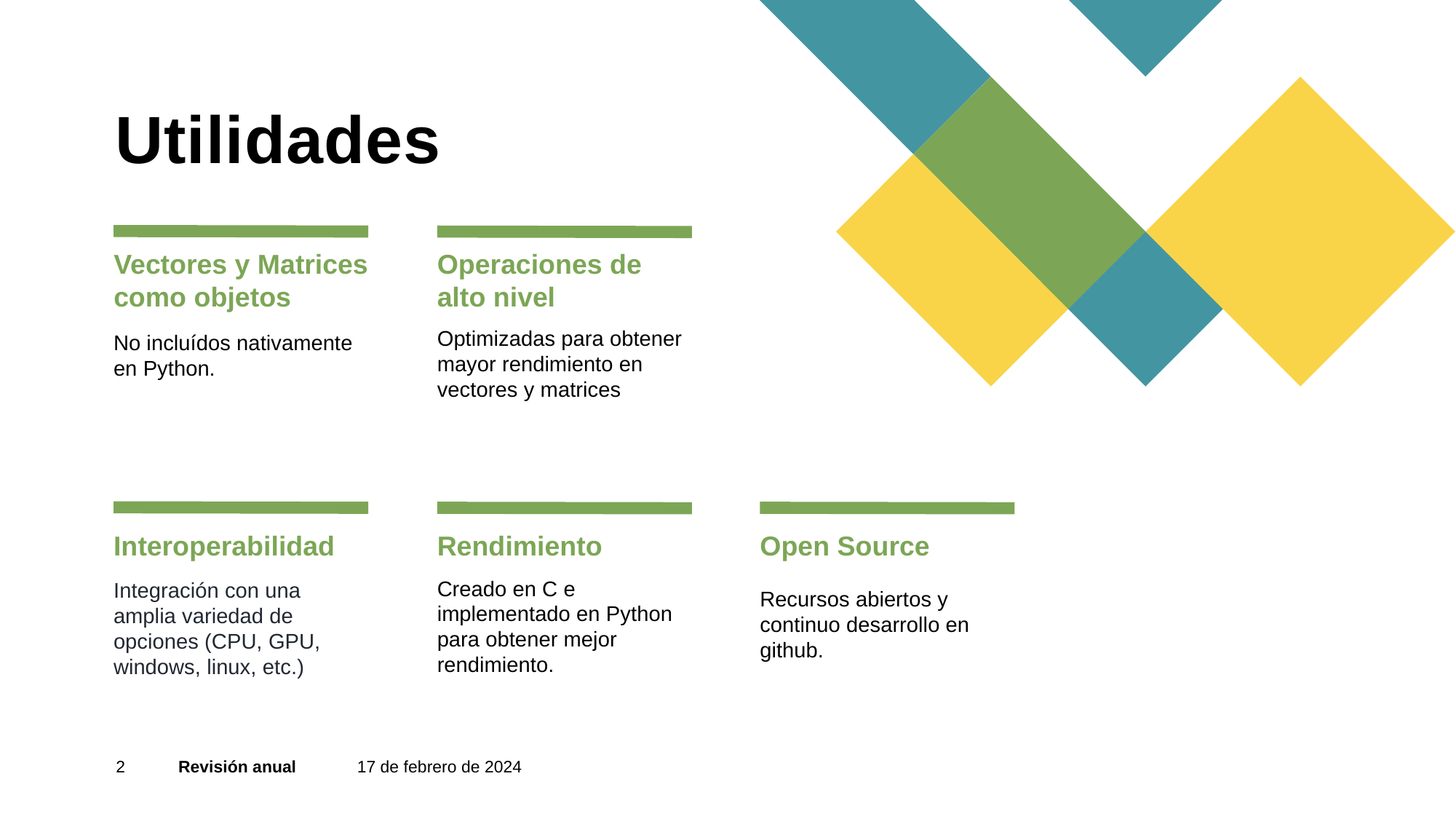

# Utilidades
Vectores y Matrices como objetos
Operaciones de alto nivel
Optimizadas para obtener mayor rendimiento en vectores y matrices
No incluídos nativamente en Python.
Rendimiento
Open Source
Interoperabilidad
Creado en C e implementado en Python para obtener mejor rendimiento.
Integración con una amplia variedad de opciones (CPU, GPU, windows, linux, etc.)
Recursos abiertos y continuo desarrollo en github.
2
Revisión anual
17 de febrero de 2024